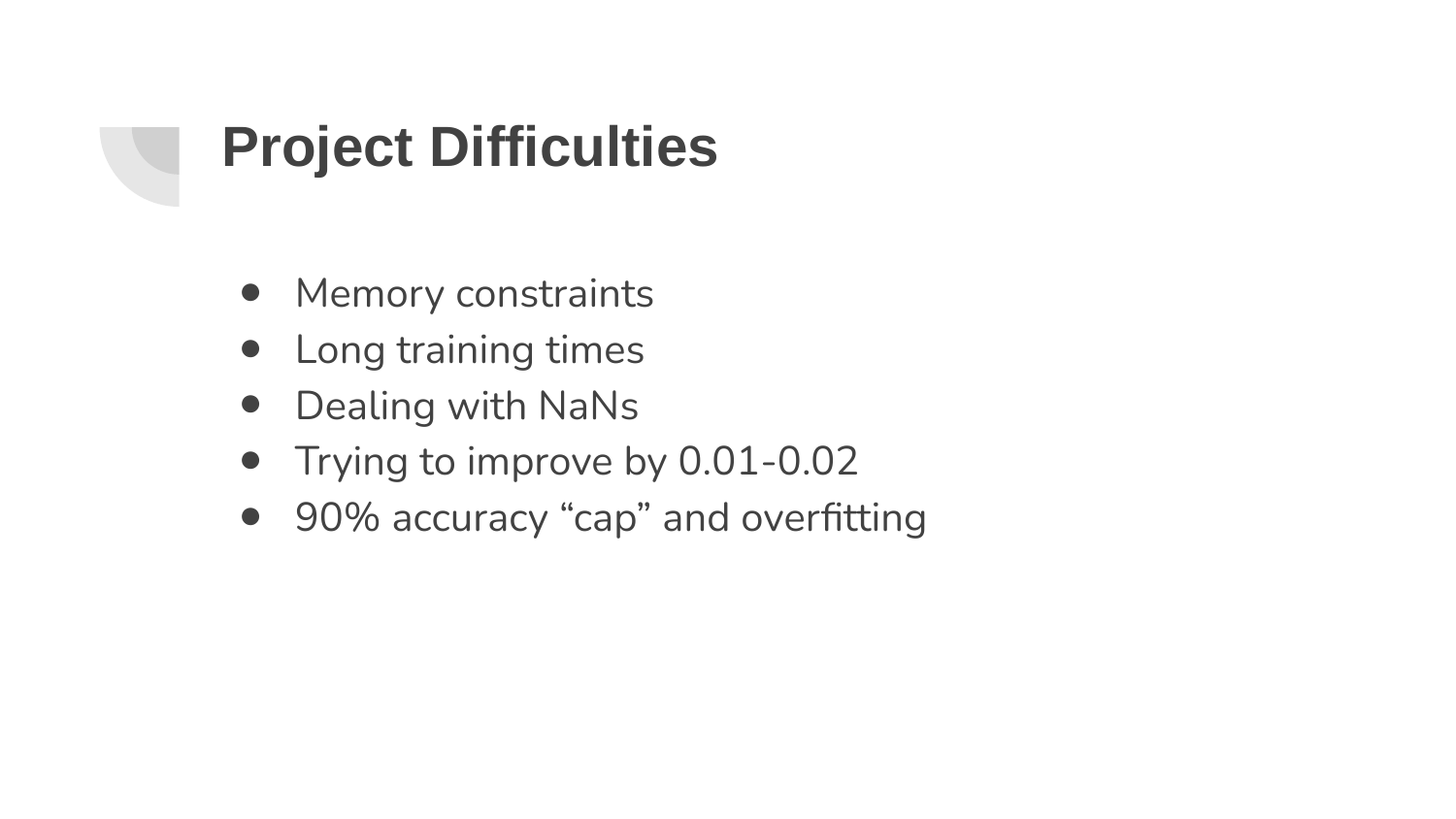

# Project Difficulties
Memory constraints
Long training times
Dealing with NaNs
Trying to improve by 0.01-0.02
90% accuracy “cap” and overfitting